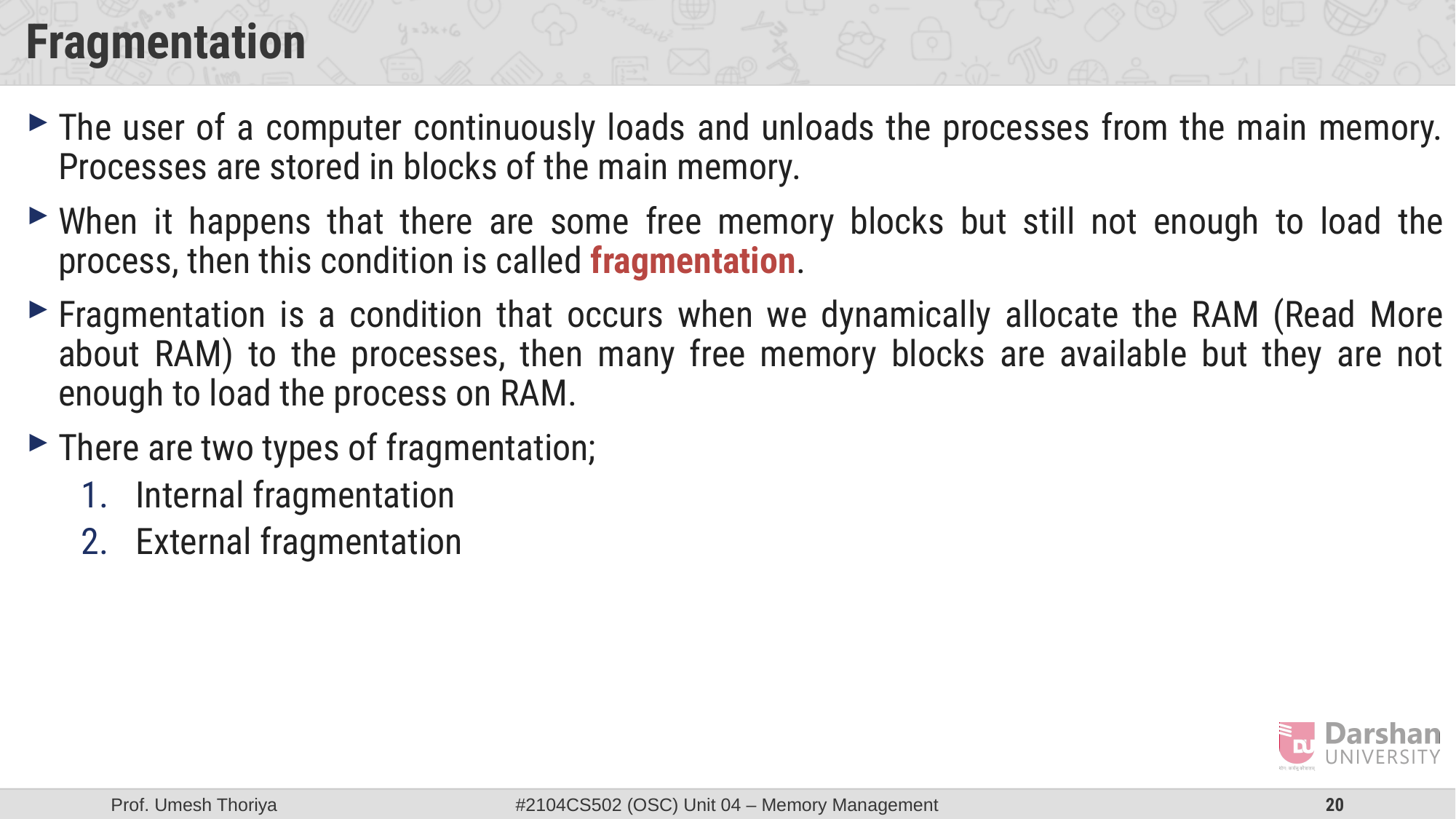

# Fragmentation
The user of a computer continuously loads and unloads the processes from the main memory. Processes are stored in blocks of the main memory.
When it happens that there are some free memory blocks but still not enough to load the process, then this condition is called fragmentation.
Fragmentation is a condition that occurs when we dynamically allocate the RAM (Read More about RAM) to the processes, then many free memory blocks are available but they are not enough to load the process on RAM.
There are two types of fragmentation;
Internal fragmentation
External fragmentation